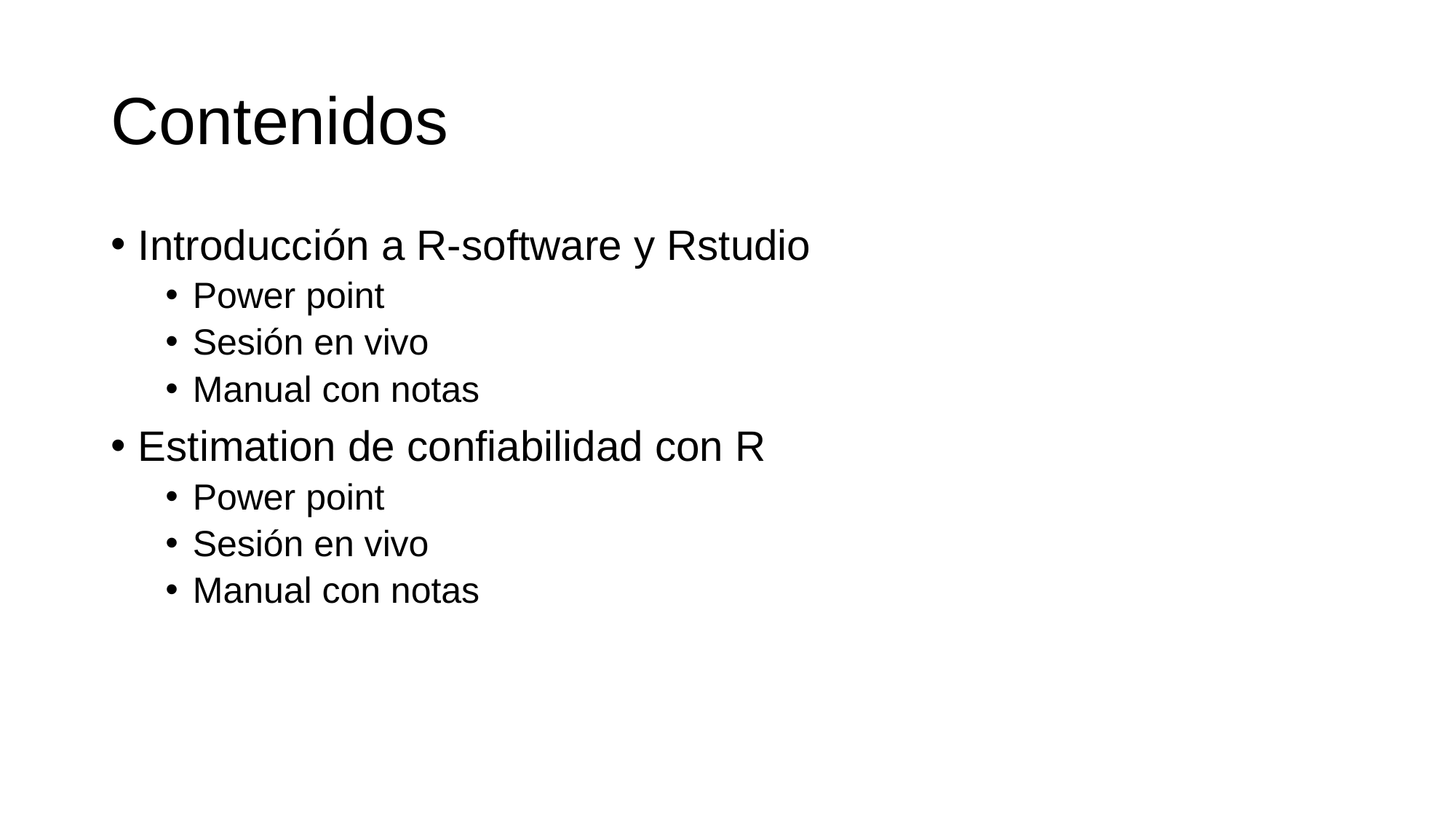

# Contenidos
Introducción a R-software y Rstudio
Power point
Sesión en vivo
Manual con notas
Estimation de confiabilidad con R
Power point
Sesión en vivo
Manual con notas